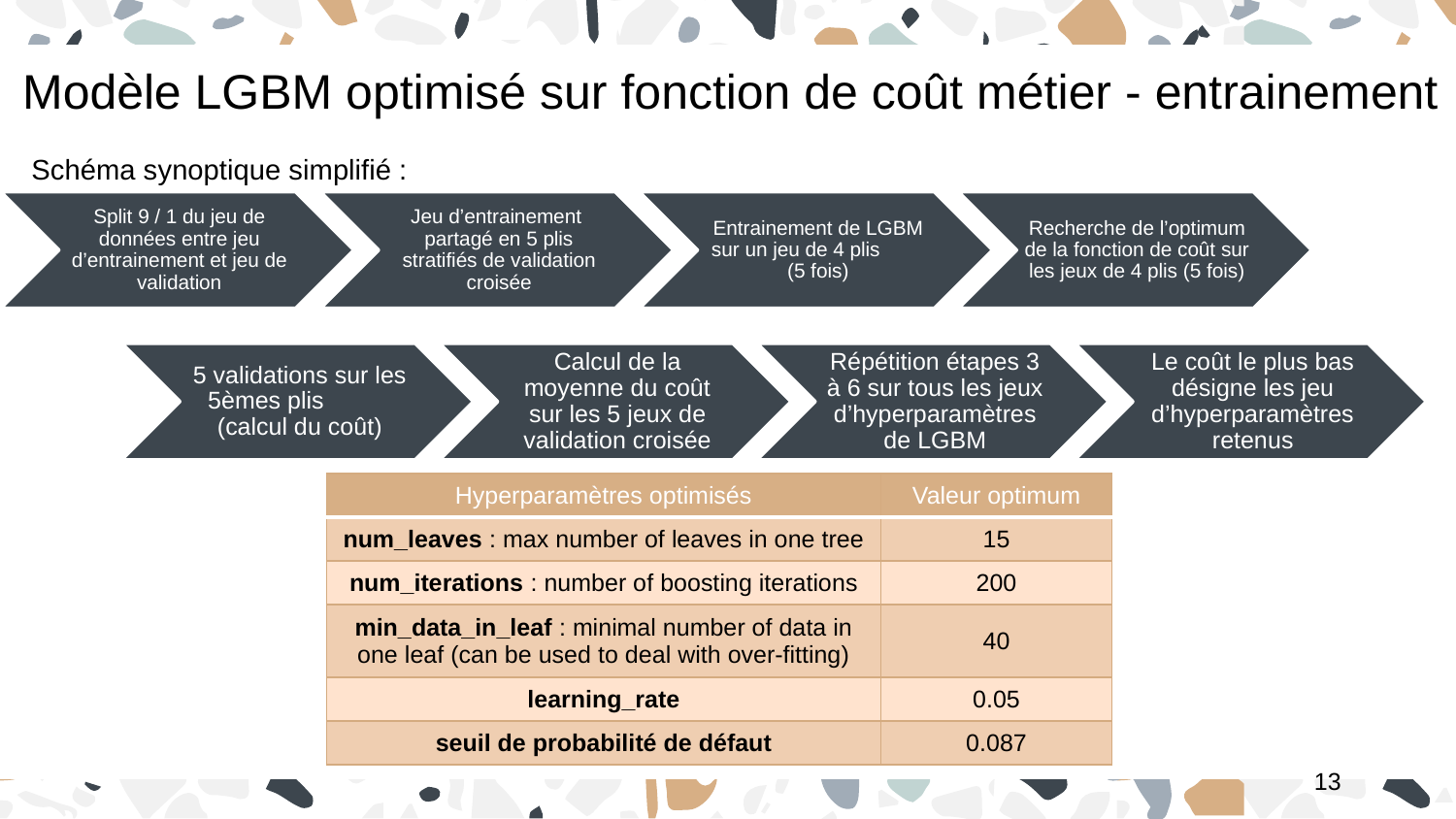

Modèle LGBM optimisé sur fonction de coût métier - entrainement
Schéma synoptique simplifié :
Split 9 / 1 du jeu de données entre jeu d’entrainement et jeu de validation
Jeu d’entrainement  partagé en 5 plis stratifiés de validation croisée
Entrainement de LGBM sur un jeu de 4 plis         (5 fois)
Recherche de l’optimum de la fonction de coût sur les jeux de 4 plis (5 fois)
5 validations sur les 5èmes plis           (calcul du coût)
Calcul de la moyenne du coût sur les 5 jeux de validation croisée
Répétition étapes 3 à 6 sur tous les jeux d’hyperparamètres de LGBM
Le coût le plus bas désigne les jeu d’hyperparamètres retenus
| Hyperparamètres optimisés | Valeur optimum |
| --- | --- |
| num\_leaves : max number of leaves in one tree | 15 |
| num\_iterations : number of boosting iterations | 200 |
| min\_data\_in\_leaf : minimal number of data in one leaf (can be used to deal with over-fitting) | 40 |
| learning\_rate | 0.05 |
| seuil de probabilité de défaut | 0.087 |
13